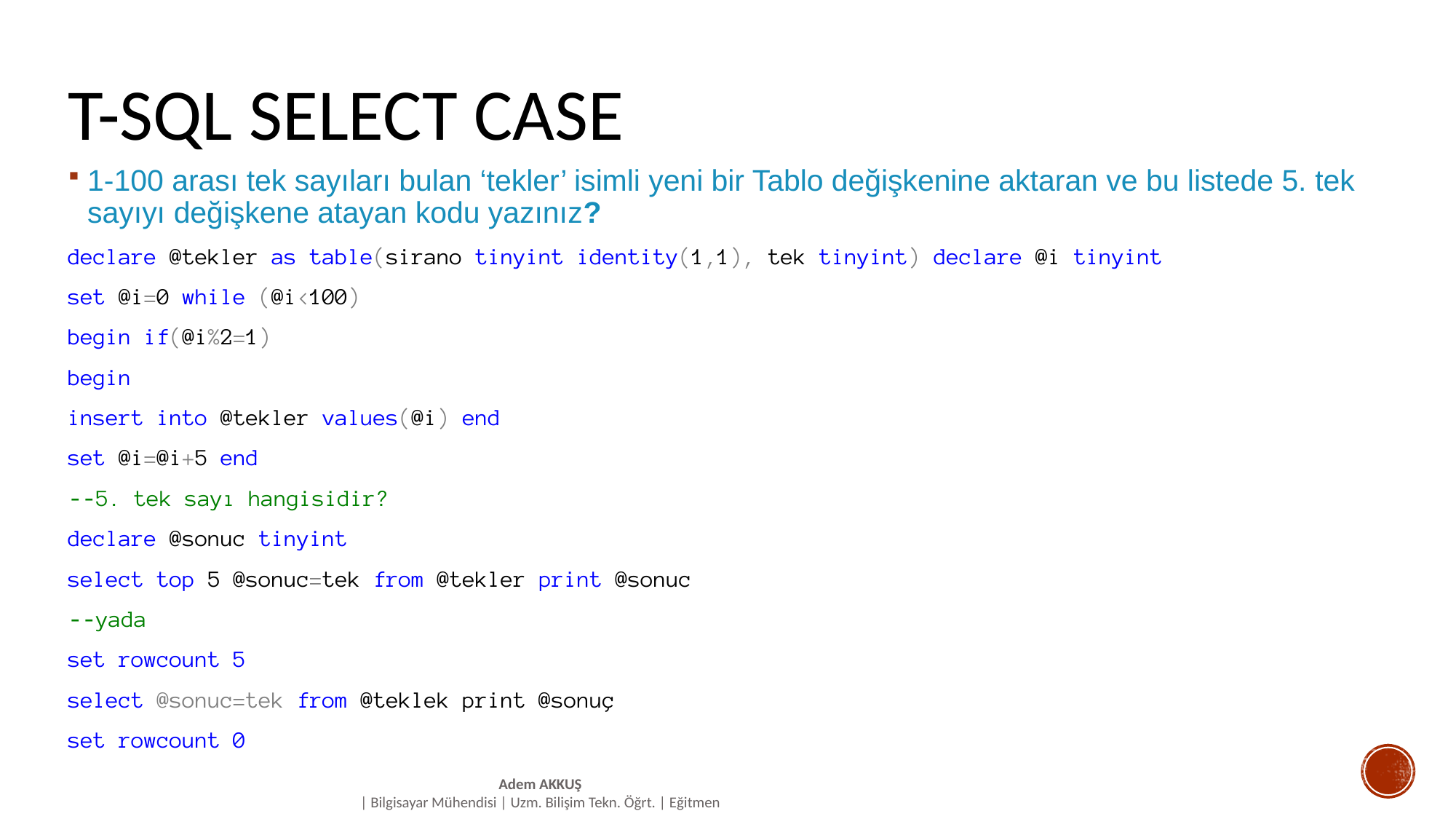

# T-SQL SELECT CASE
1-100 arası tek sayıları bulan ‘tekler’ isimli yeni bir Tablo değişkenine aktaran ve bu listede 5. tek sayıyı değişkene atayan kodu yazınız?
declare @tekler as table(sirano tinyint identity(1,1), tek tinyint) declare @i tinyint
set @i=0 while (@i<100)
begin if(@i%2=1)
begin
insert into @tekler values(@i) end
set @i=@i+5 end
‐‐5. tek sayı hangisidir?
declare @sonuc tinyint
select top 5 @sonuc=tek from @tekler print @sonuc
‐‐yada
set rowcount 5
select @sonuc=tek from @teklek print @sonuç
set rowcount 0
Adem AKKUŞ
| Bilgisayar Mühendisi | Uzm. Bilişim Tekn. Öğrt. | Eğitmen